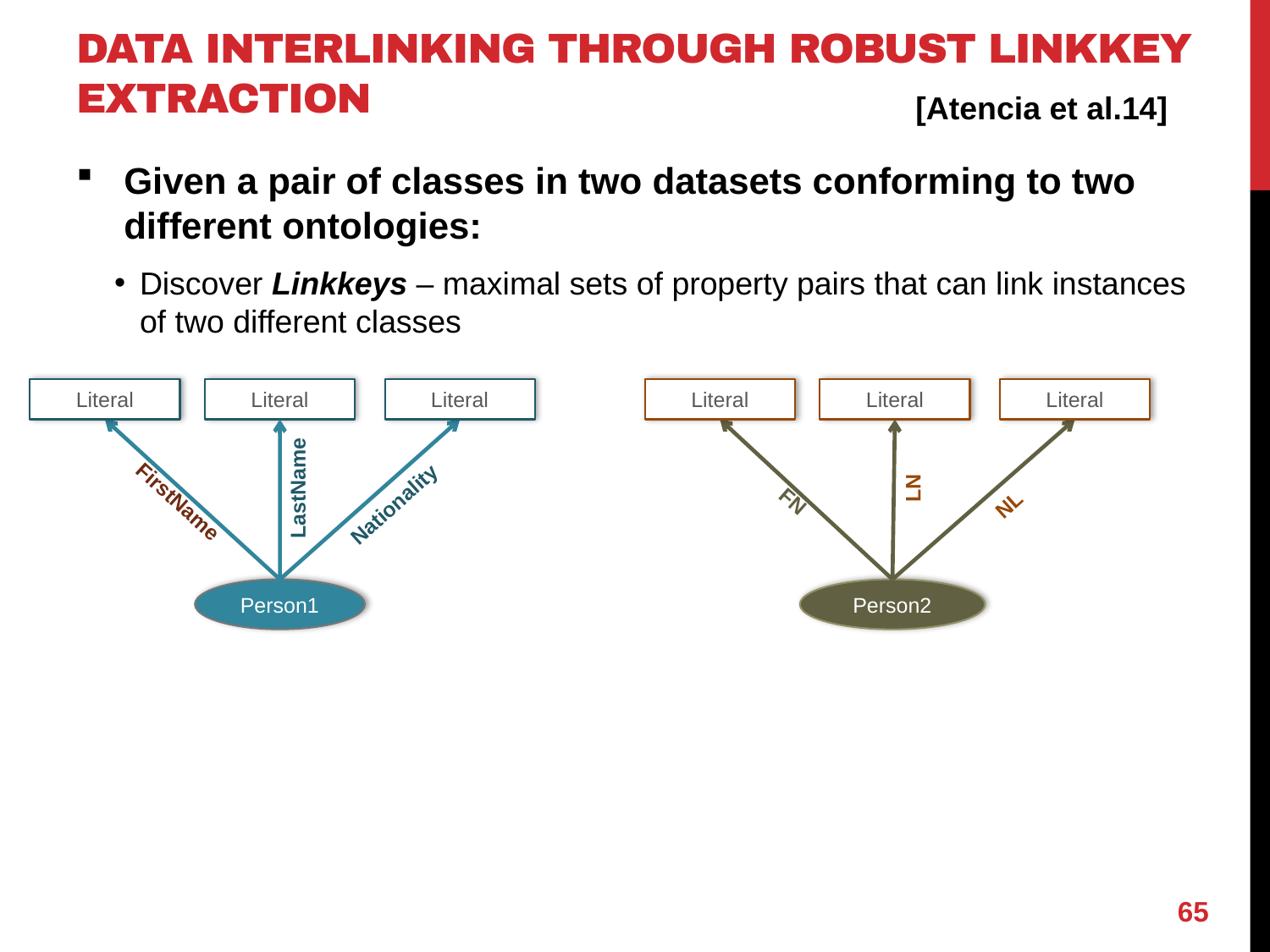

# Data interlinking through robust Linkkey extraction
[Atencia et al.14]
Given a pair of classes in two datasets conforming to two different ontologies:
Discover Linkkeys – maximal sets of property pairs that can link instances of two different classes

Literal
Literal
Literal
Literal
Literal
Literal
LastName
LN
FirstName
FN
Nationality
NL
Person1
Person2
65